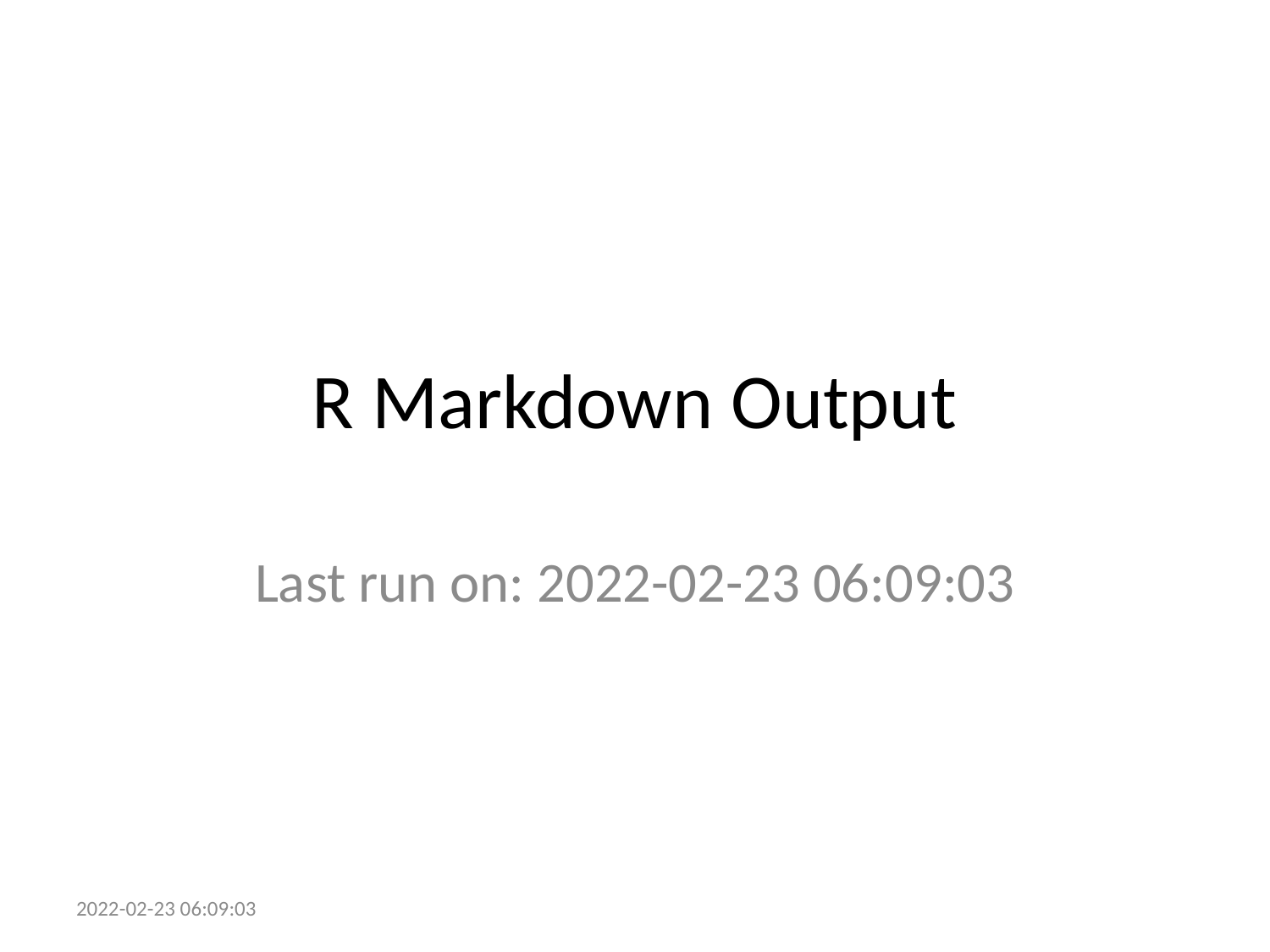

# R Markdown Output
Last run on: 2022-02-23 06:09:03
2022-02-23 06:09:03